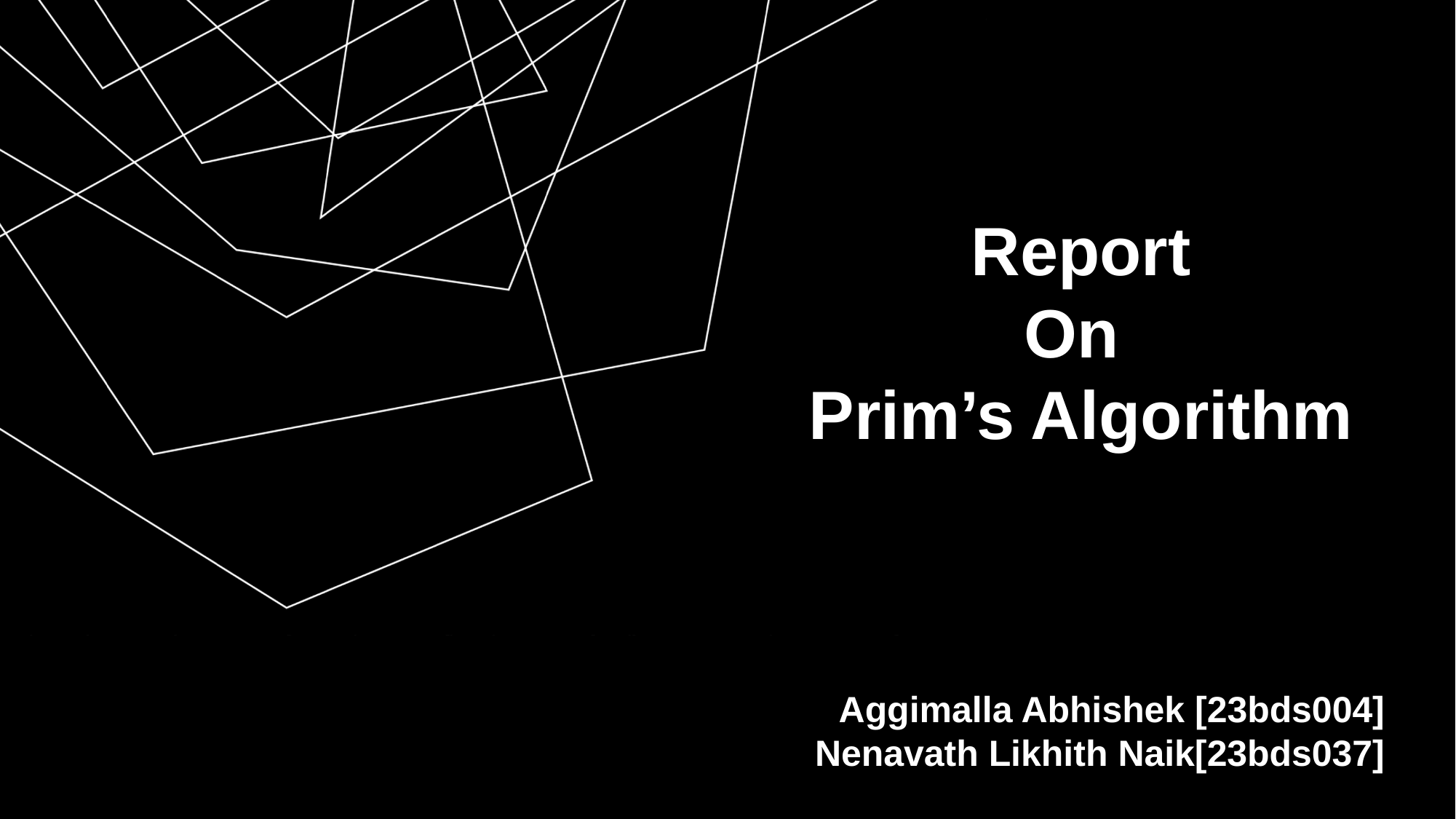

Report
On
Prim’s Algorithm

Aggimalla Abhishek [23bds004]
Nenavath Likhith Naik[23bds037]